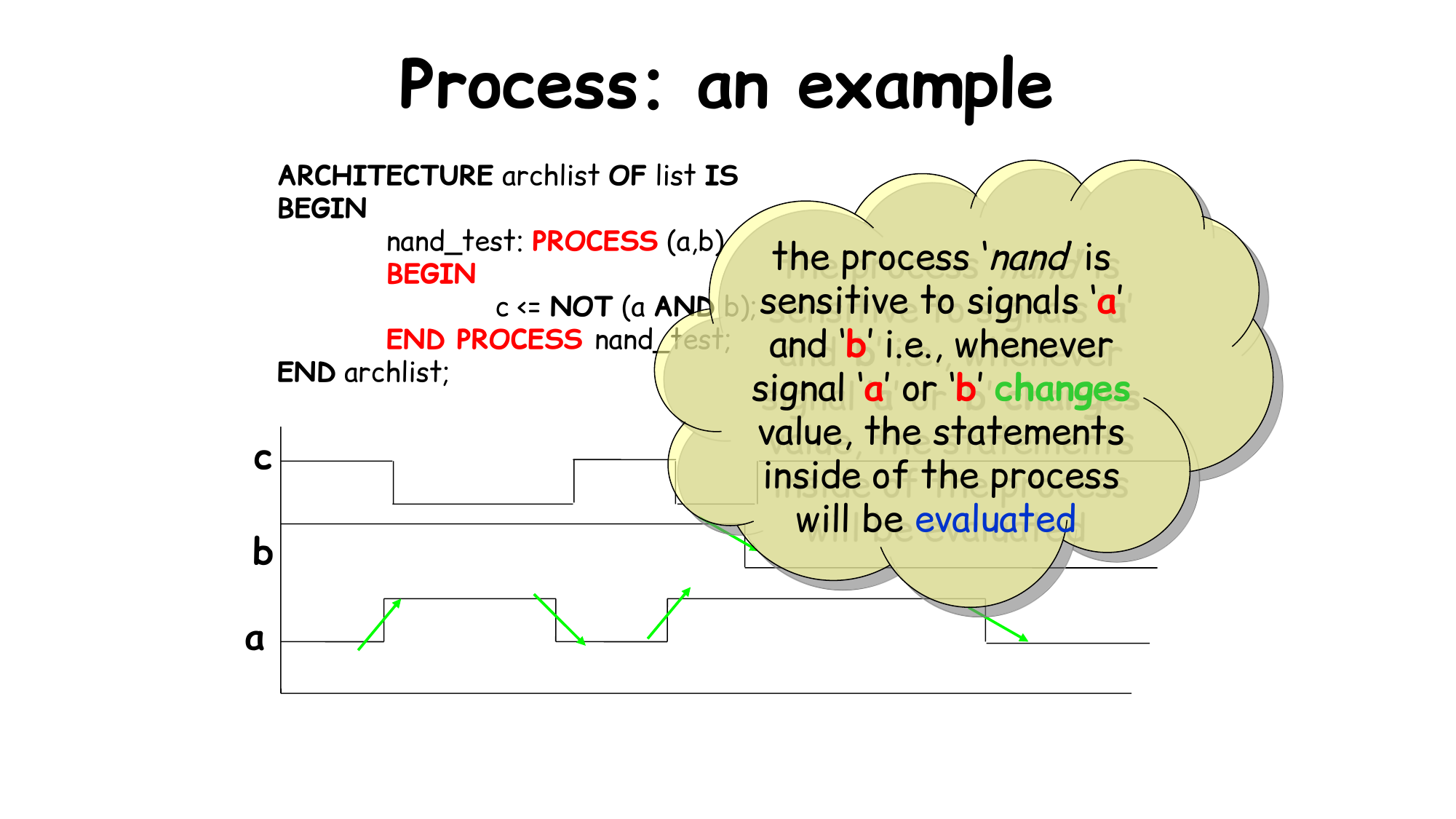

# Process: an example
the process ‘nand’ is sensitive to signals ‘a’ and ‘b’ i.e., whenever signal ‘a’ or ‘b’ changes value, the statements inside of the process will be evaluated

	ARCHITECTURE archlist OF list IS
	BEGIN
		nand_test: PROCESS (a,b)
		BEGIN
			c <= NOT (a AND b);
		END PROCESS nand_test;
	END archlist;

c

b

a

11